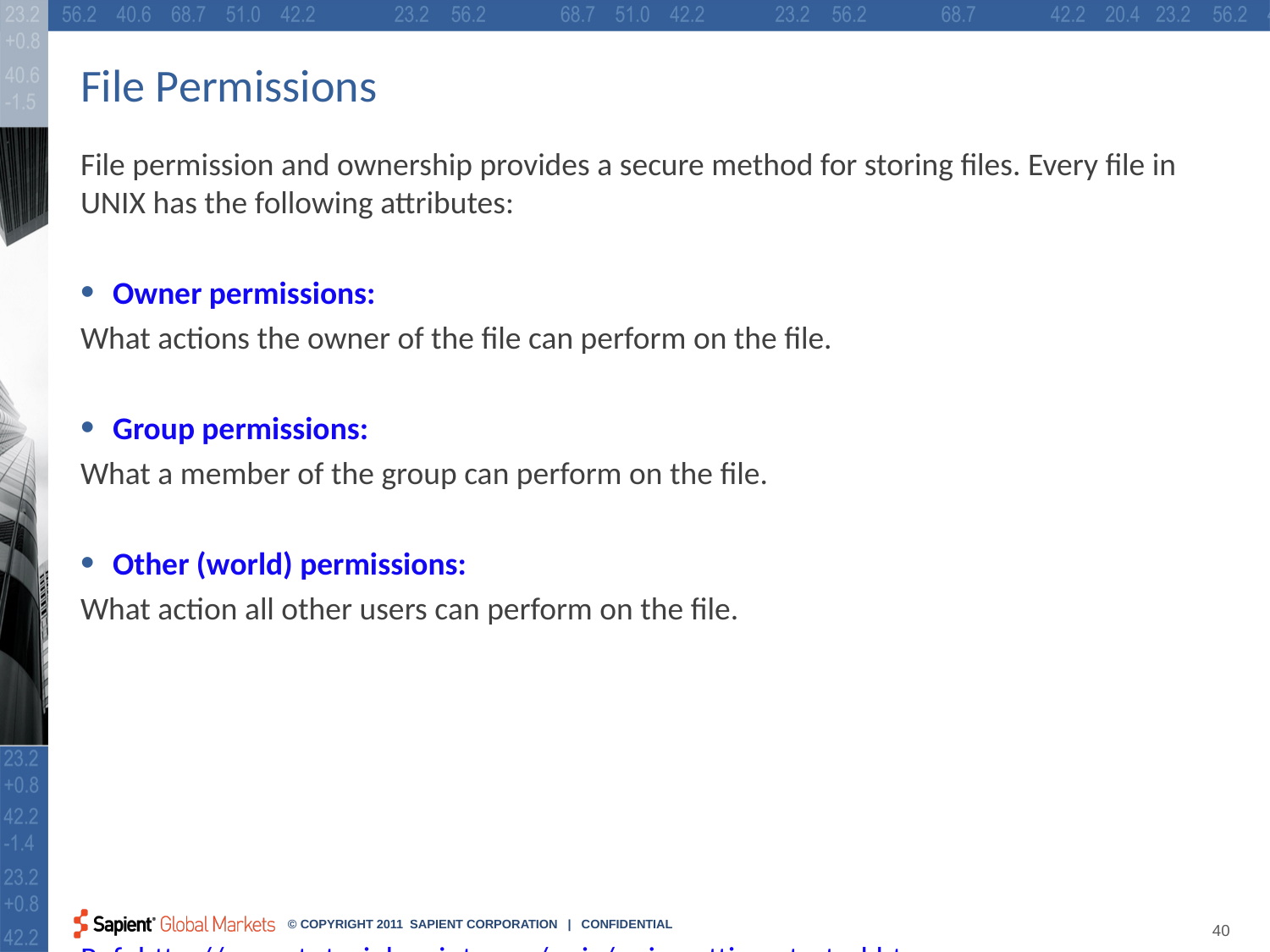

# File Permissions
File permission and ownership provides a secure method for storing files. Every file in UNIX has the following attributes:

Owner permissions:
What actions the owner of the file can perform on the file.

Group permissions:
What a member of the group can perform on the file.

Other (world) permissions:
What action all other users can perform on the file.

Ref: http://www.tutorialspoint.com/unix/unix-getting-started.htm